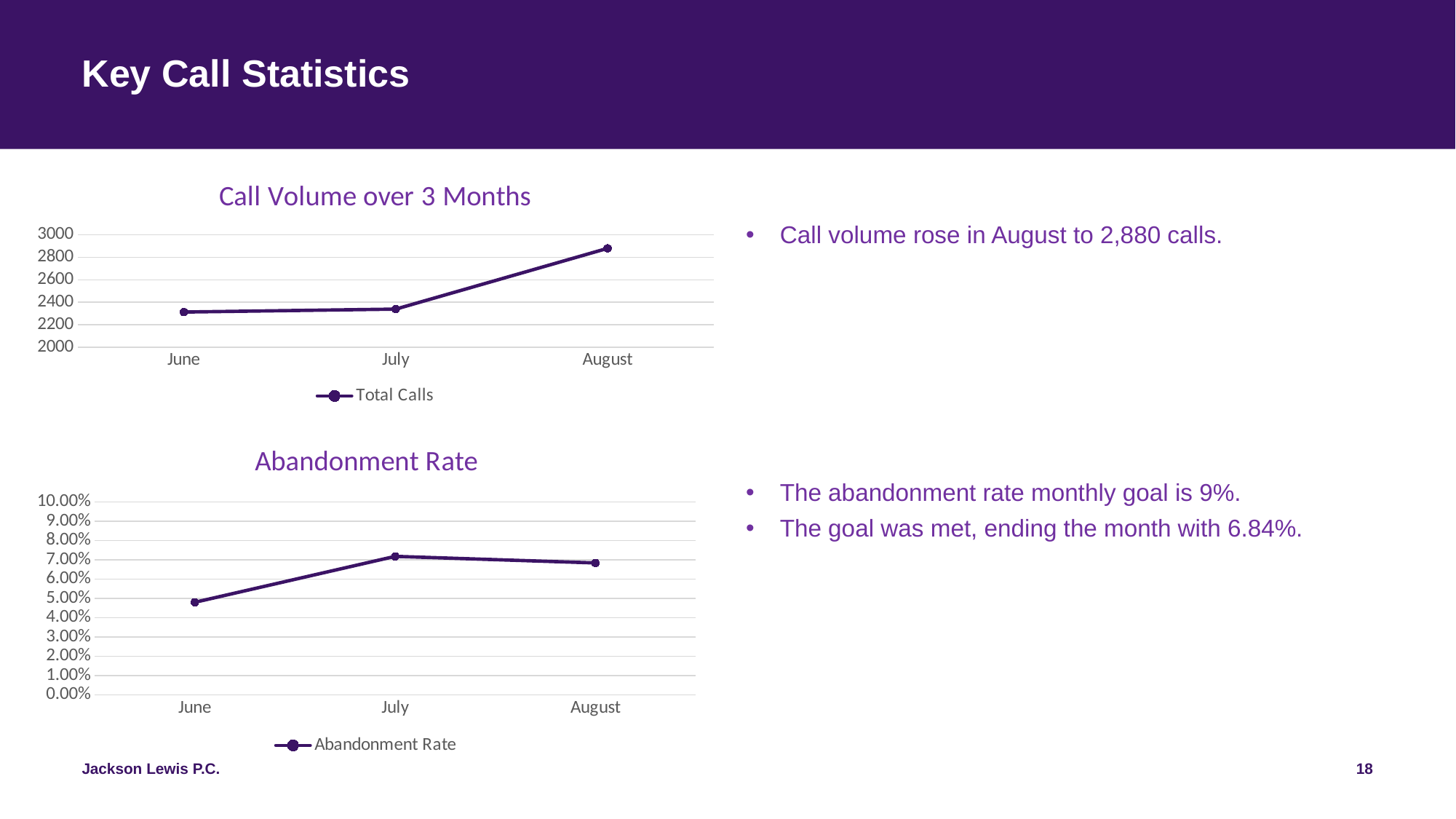

# Key Call Statistics

### Chart: Call Volume over 3 Months

| Category | Total Calls |
|---|---|
| June | 2313.0 |
| July | 2339.0 |
| August | 2880.0 |
Call volume rose in August to 2,880 calls.

### Chart: Abandonment Rate

| Category | Abandonment Rate |
|---|---|
| June | 0.048 |
| July | 0.0718 |
| August | 0.0684 |
The abandonment rate monthly goal is 9%.
The goal was met, ending the month with 6.84%.

18
Jackson Lewis P.C.